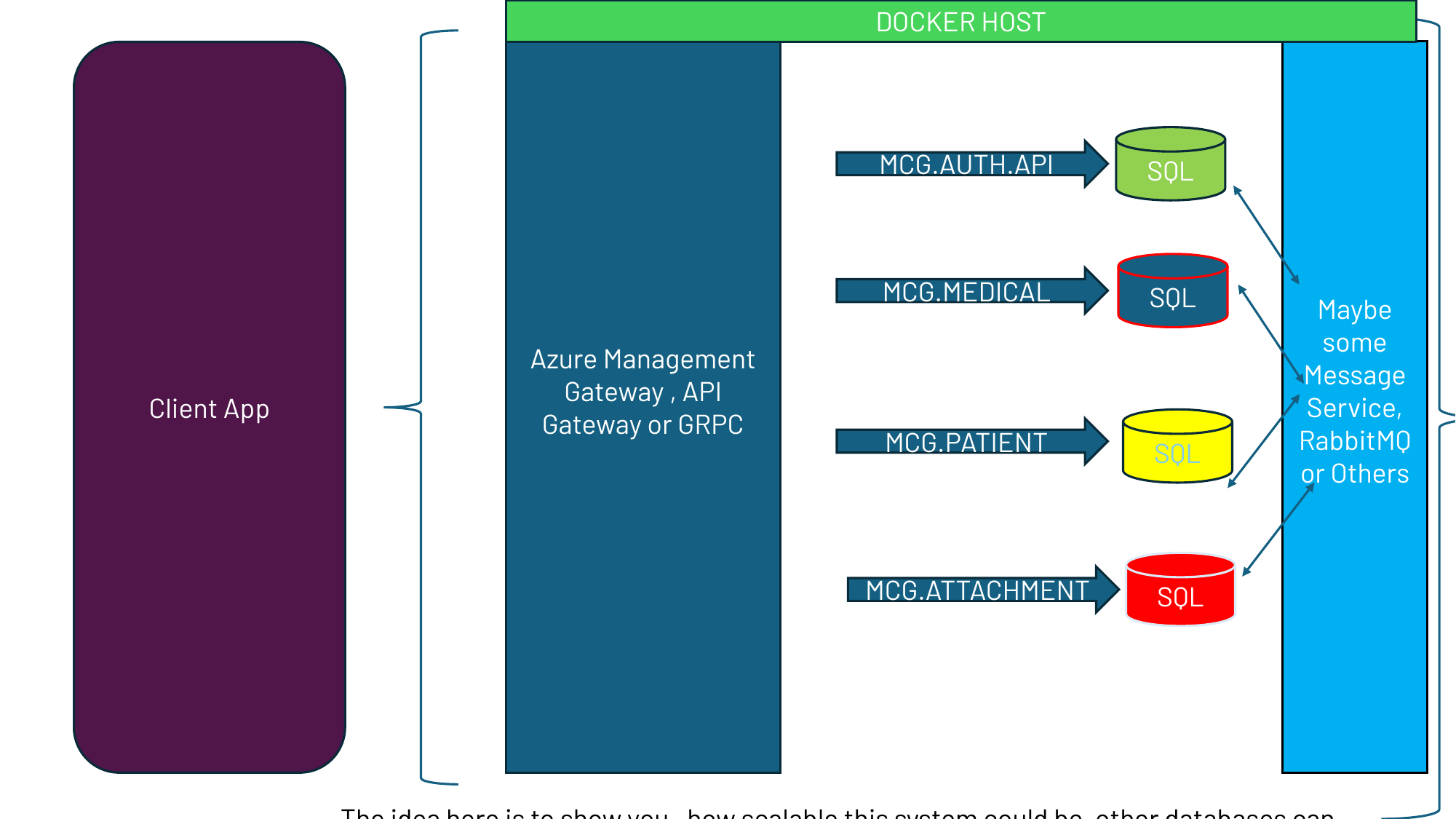

DOCKER HOST

Azure Management
Gateway , API Gateway or GRPC

Maybe some Message
Service, RabbitMQ or Others

Client App
SQL
MCG.AUTH.API
SQL
MCG.MEDICAL
SQL
MCG.PATIENT
SQL
MCG.ATTACHMENT
The idea here is to show you , how scalable this system could be, other databases can be used in Azure, like Cosmos.  The challenges are going from one system to a small services and how to set up communicating with each others.